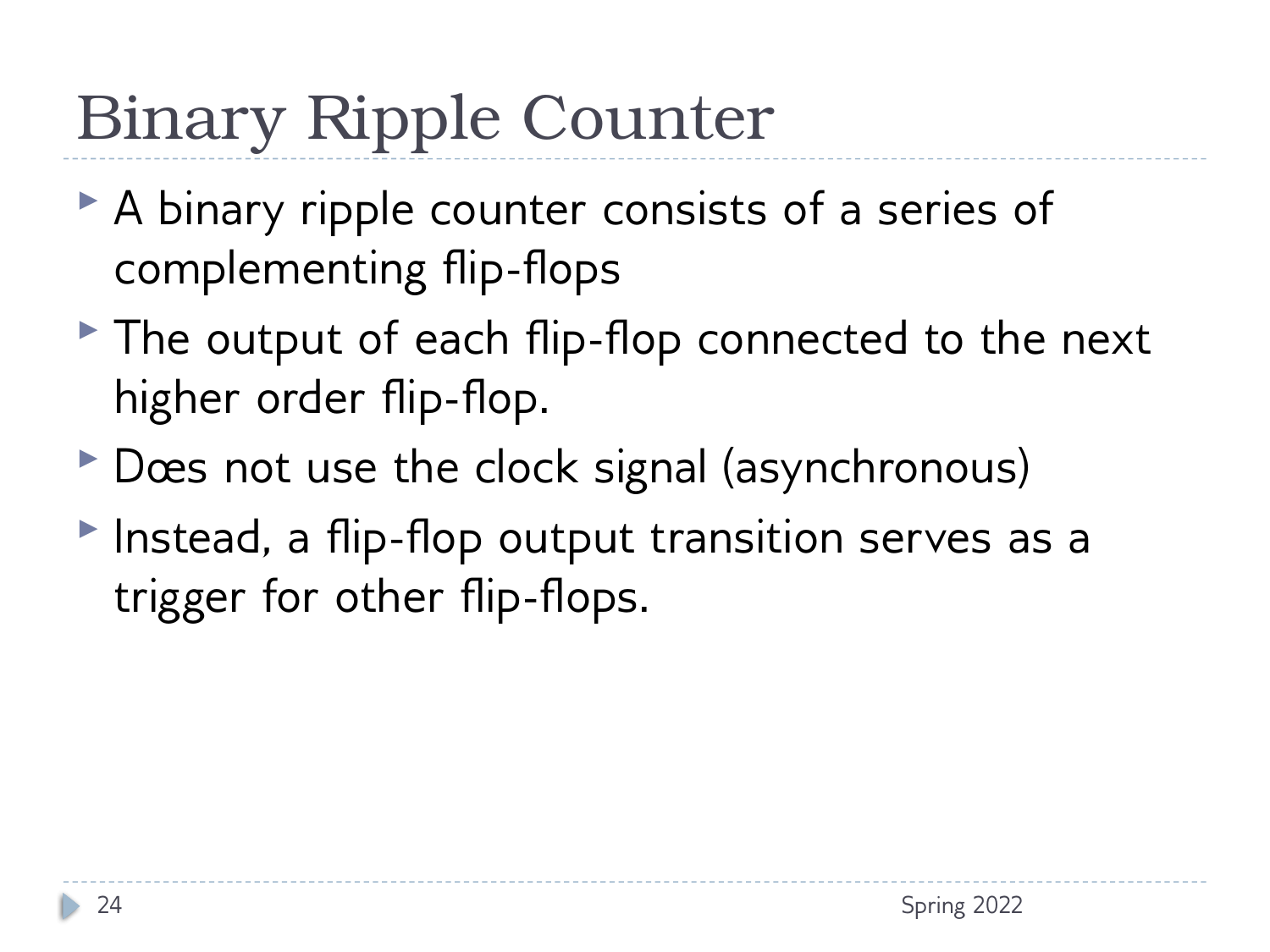

# Binary Ripple Counter
A binary ripple counter consists of a series of complementing flip-flops
The output of each flip-flop connected to the next higher order flip-flop.
Does not use the clock signal (asynchronous)
Instead, a flip-flop output transition serves as a trigger for other flip-flops.
24
Spring 2022